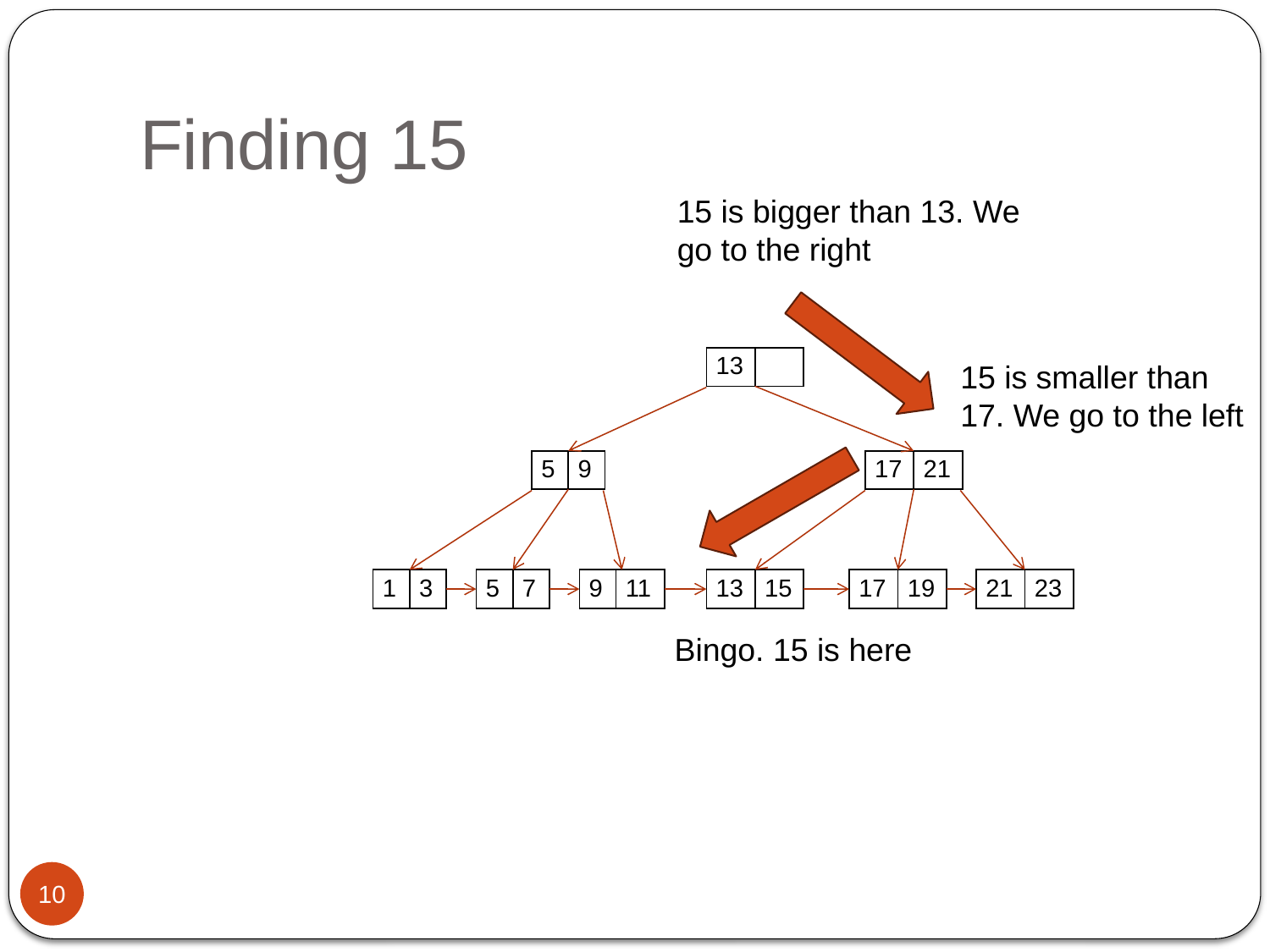

# Finding 15
15 is bigger than 13. We go to the right

| 13 |  |
| --- | --- |
15 is smaller than 17. We go to the left
| 5 | 9 |
| --- | --- |
| 17 | 21 |
| --- | --- |

| 1 | 3 |
| --- | --- |
| 5 | 7 |
| --- | --- |
| 9 | 11 |
| --- | --- |
| 13 | 15 |
| --- | --- |
| 17 | 19 |
| --- | --- |
| 21 | 23 |
| --- | --- |
Bingo. 15 is here
10